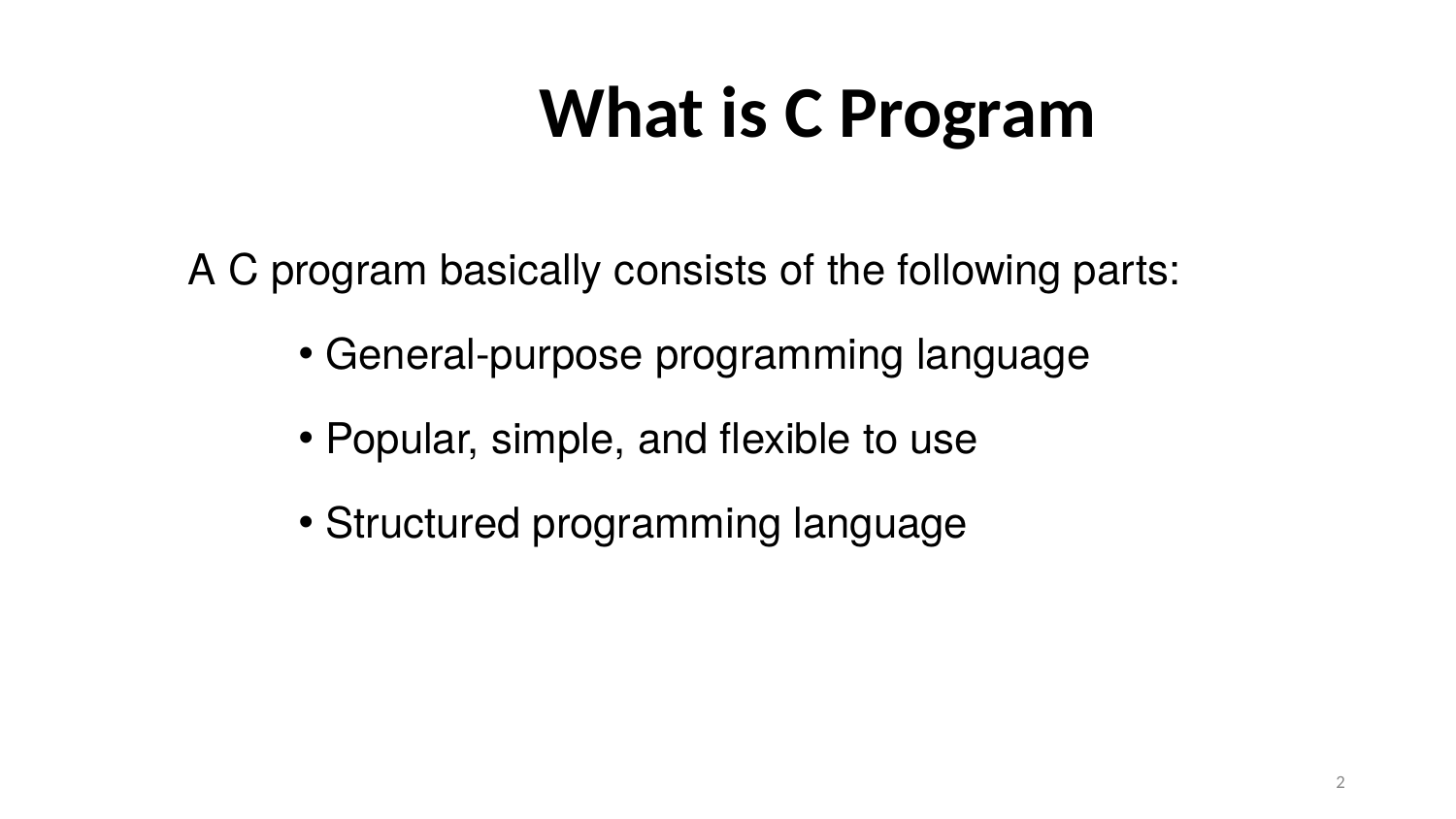

# What is C Program
A C program basically consists of the following parts:
General-purpose programming language
Popular, simple, and flexible to use
Structured programming language

2